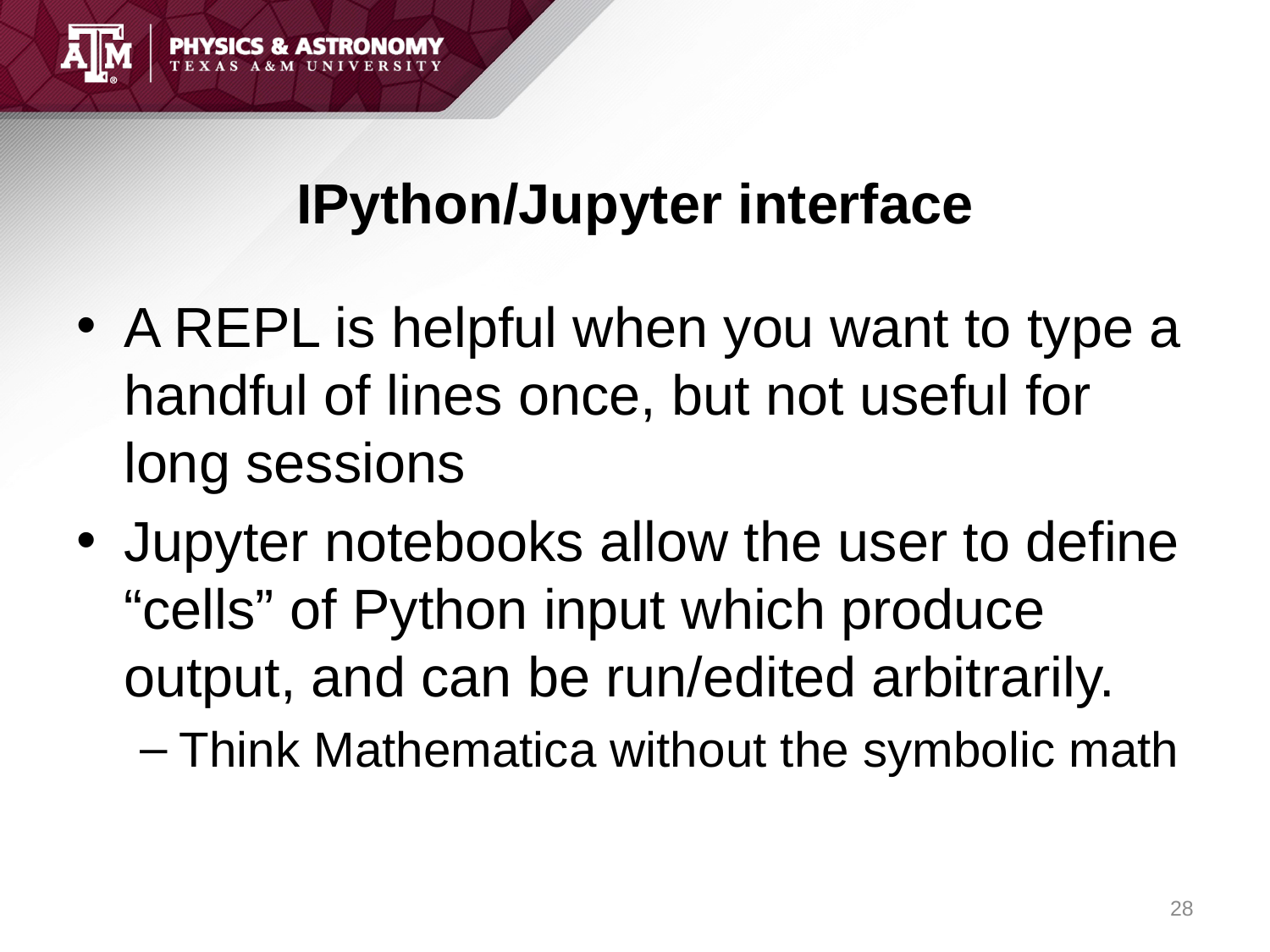

# IPython/Jupyter interface
A REPL is helpful when you want to type a handful of lines once, but not useful for long sessions
Jupyter notebooks allow the user to define “cells” of Python input which produce output, and can be run/edited arbitrarily.
Think Mathematica without the symbolic math
28